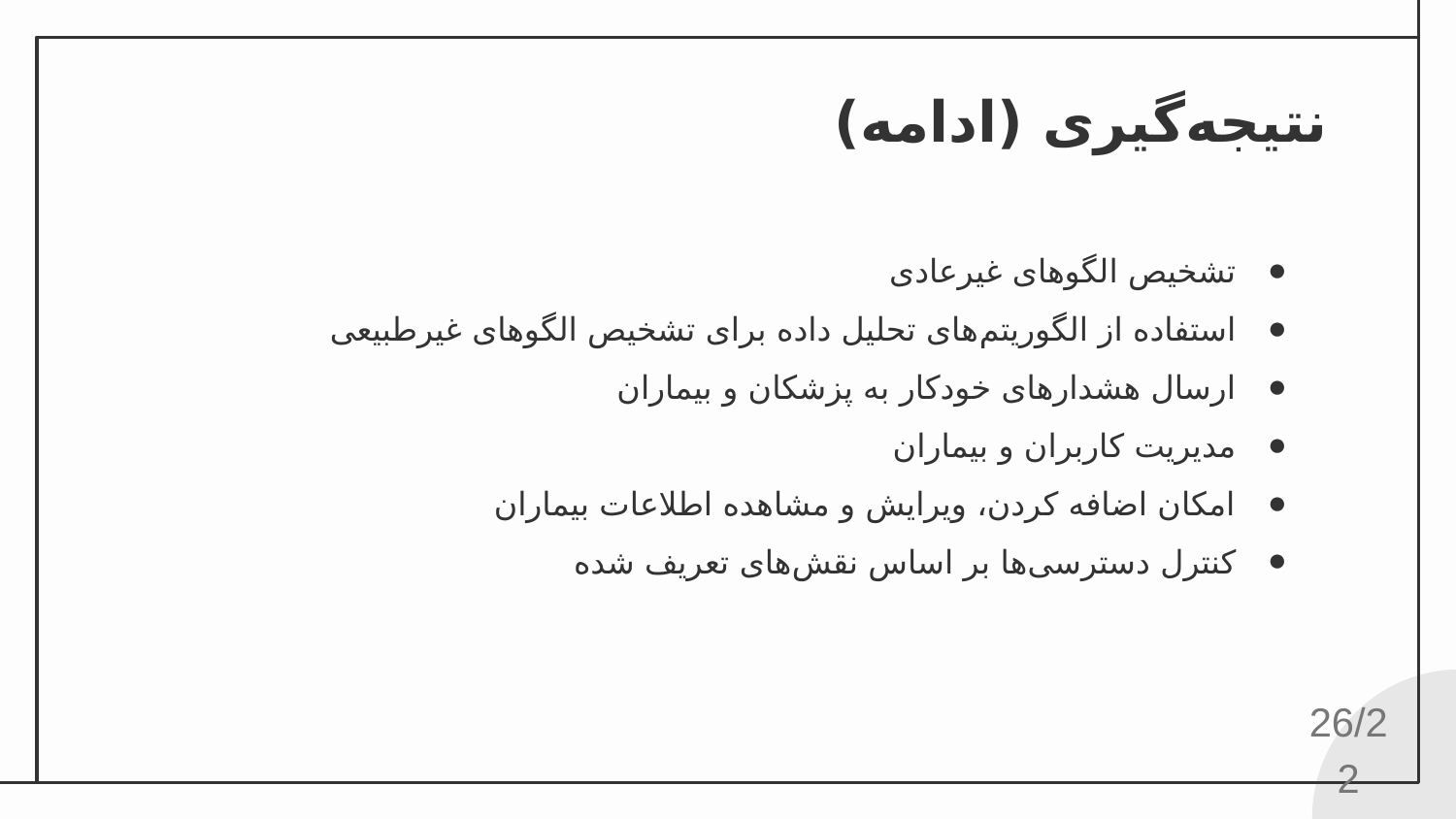

# نتیجه‌گیری (ادامه)
تشخیص الگوهای غیرعادی
استفاده از الگوریتم‌های تحلیل داده برای تشخیص الگوهای غیرطبیعی
ارسال هشدارهای خودکار به پزشکان و بیماران
مدیریت کاربران و بیماران
امکان اضافه کردن، ویرایش و مشاهده اطلاعات بیماران
کنترل دسترسی‌ها بر اساس نقش‌های تعریف شده
26/22